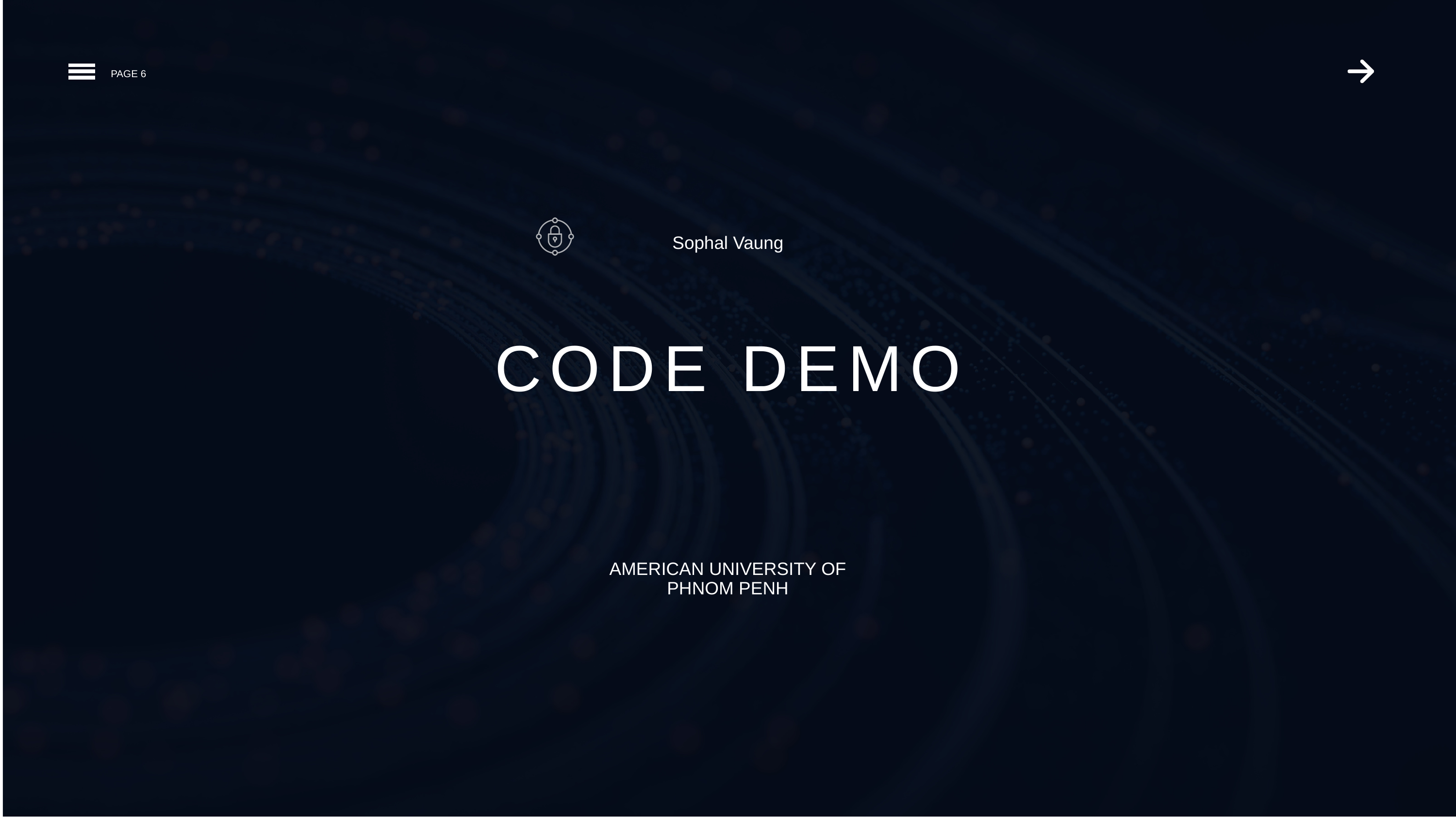

PAGE 6

Sophal Vaung
CODE DEMO
AMERICAN UNIVERSITY OF PHNOM PENH